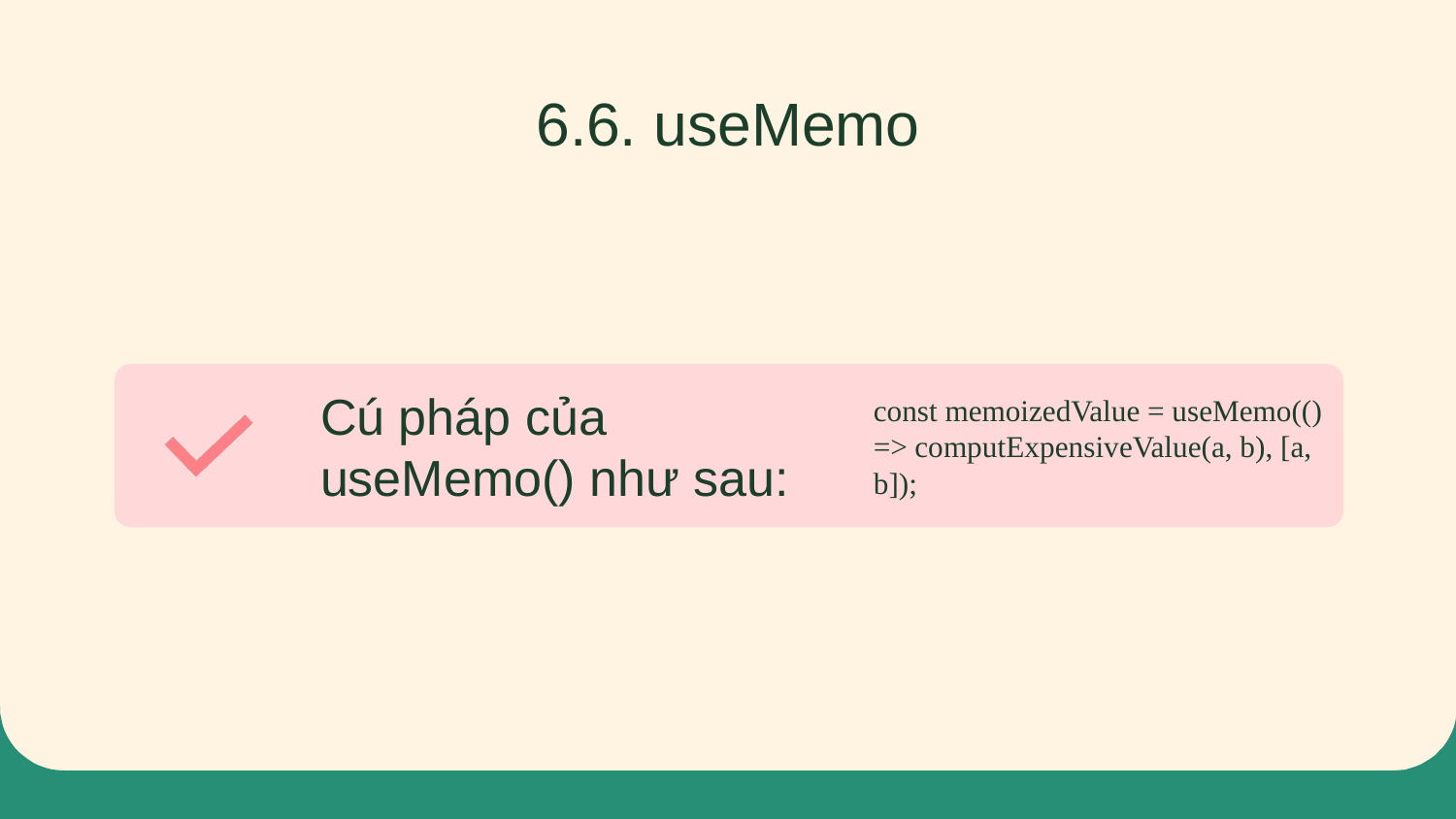

# 6.6. useMemo
Cú pháp của useMemo() như sau:
const memoizedValue = useMemo(() => computExpensiveValue(a, b), [a, b]);